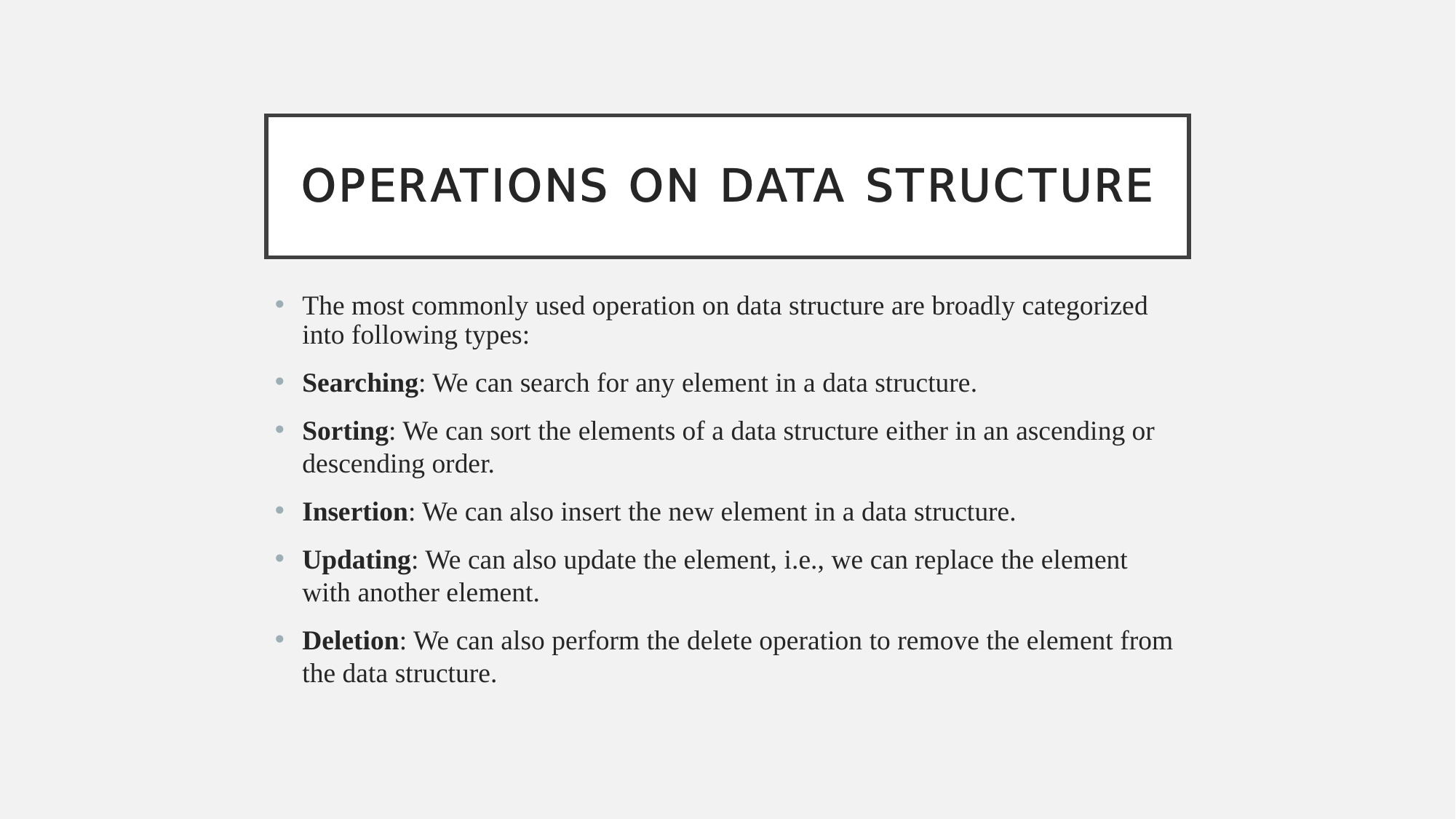

# Operations on data structure
The most commonly used operation on data structure are broadly categorized into following types:
Searching: We can search for any element in a data structure.
Sorting: We can sort the elements of a data structure either in an ascending or descending order.
Insertion: We can also insert the new element in a data structure.
Updating: We can also update the element, i.e., we can replace the element with another element.
Deletion: We can also perform the delete operation to remove the element from the data structure.